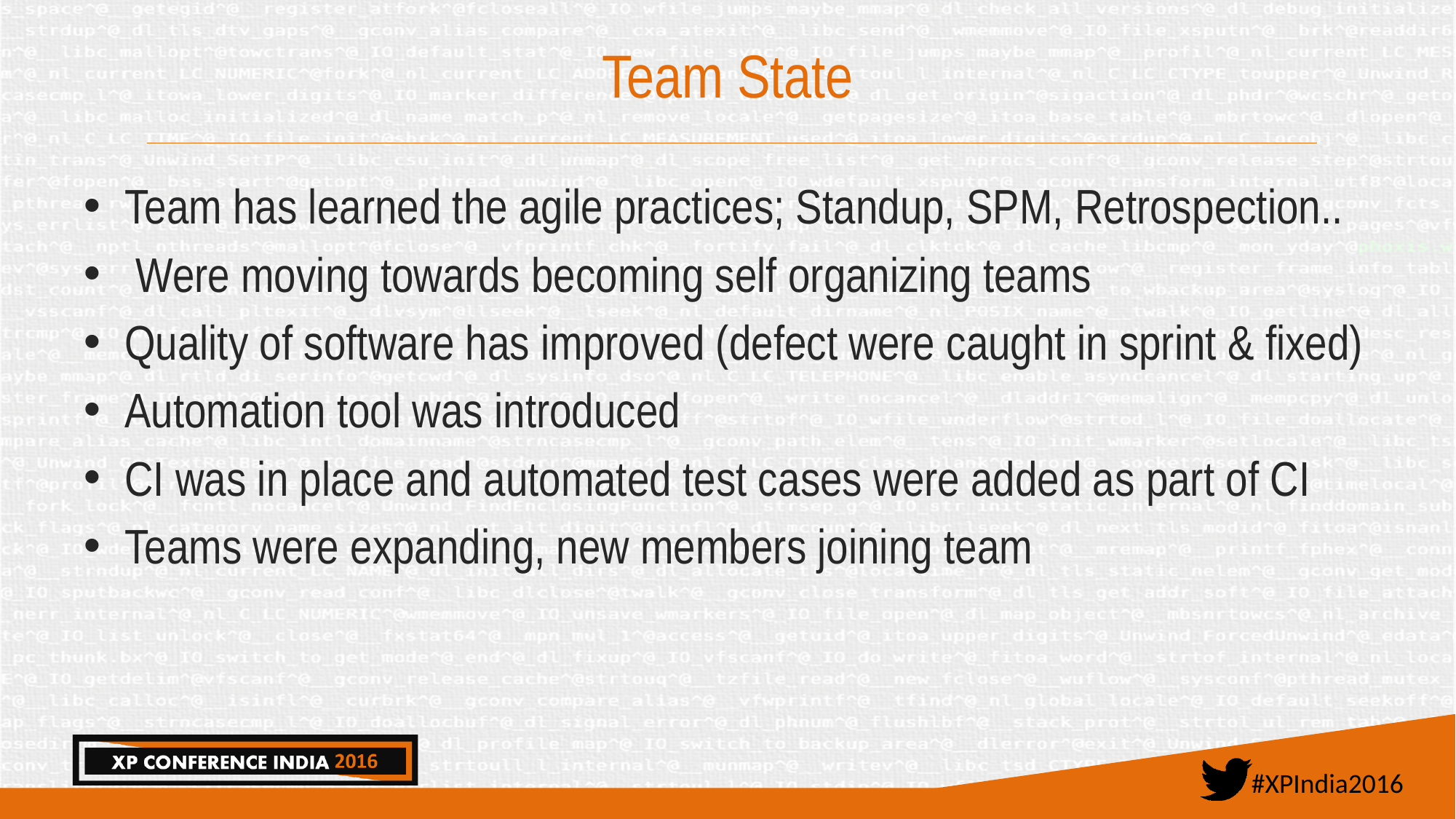

# Team State
Team has learned the agile practices; Standup, SPM, Retrospection..
 Were moving towards becoming self organizing teams
Quality of software has improved (defect were caught in sprint & fixed)
Automation tool was introduced
CI was in place and automated test cases were added as part of CI
Teams were expanding, new members joining team